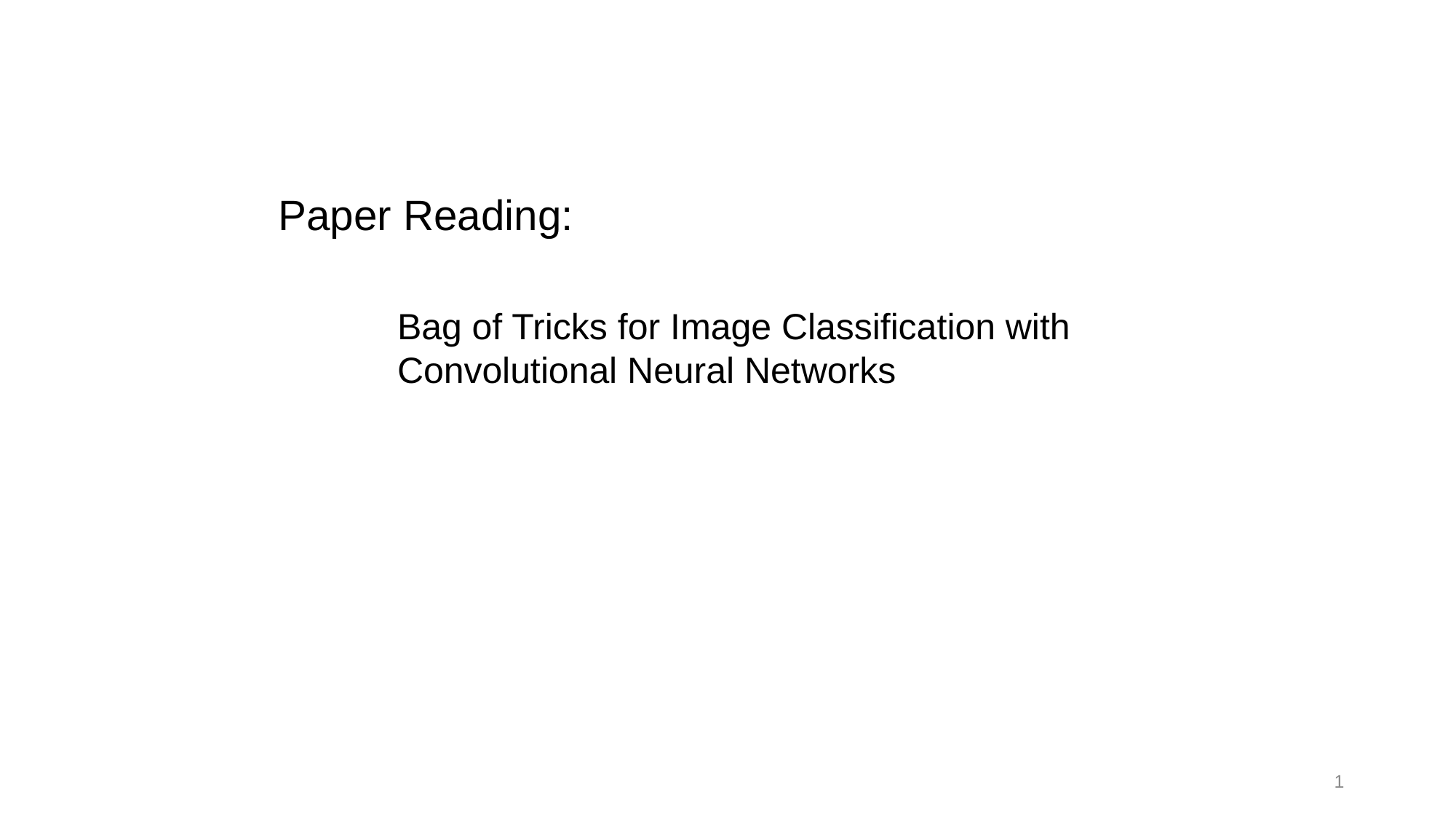

Paper Reading:

Bag of Tricks for Image Classification with Convolutional Neural Networks
1